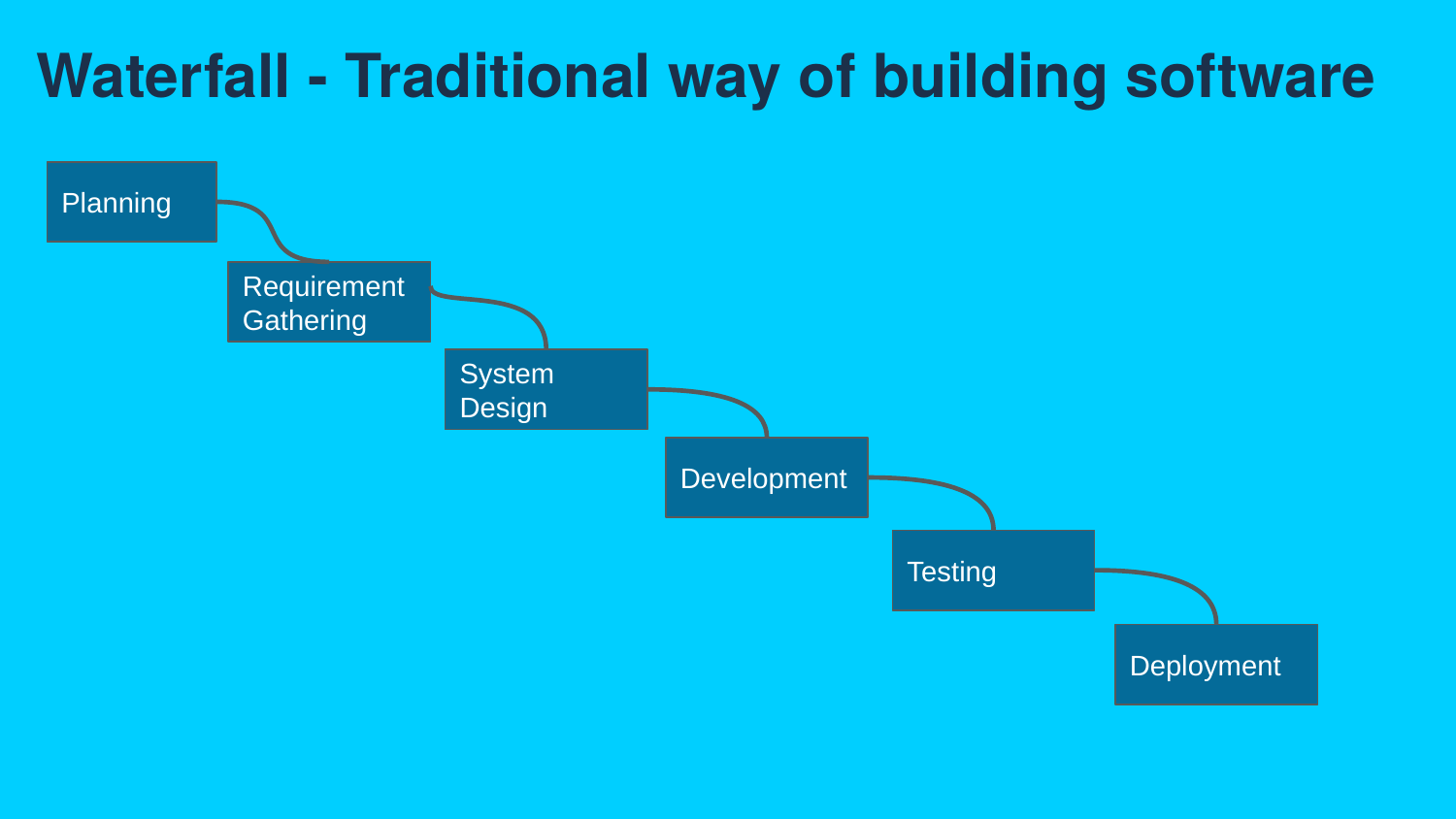

# Waterfall - Traditional way of building software
Planning
Requirement Gathering
System Design
Development
Testing
Deployment